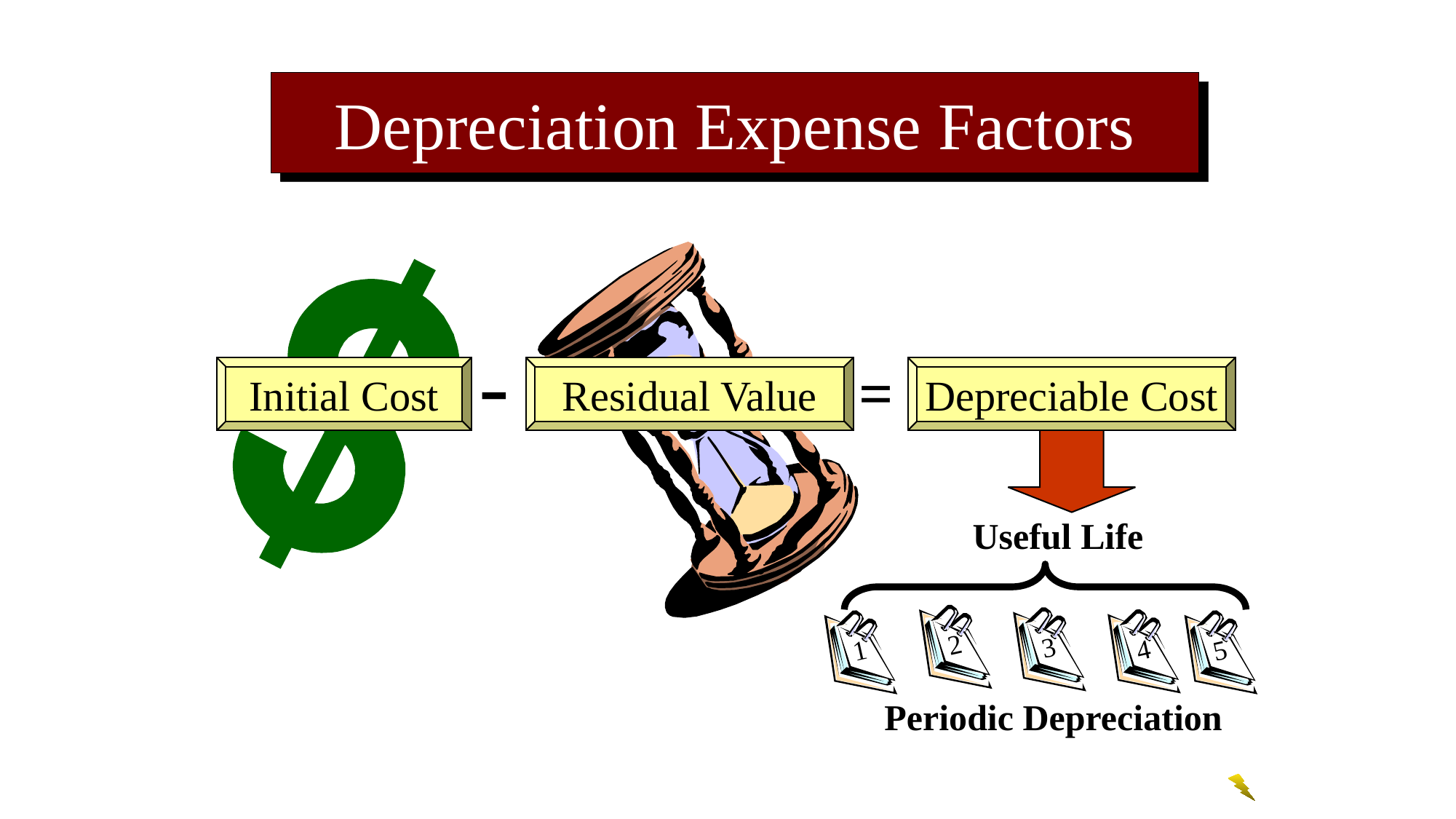

# Depreciation Expense Factors

Initial Cost

-
Residual Value
=
Depreciable Cost

Useful Life

2

3

4

1

5

Periodic Depreciation Expense